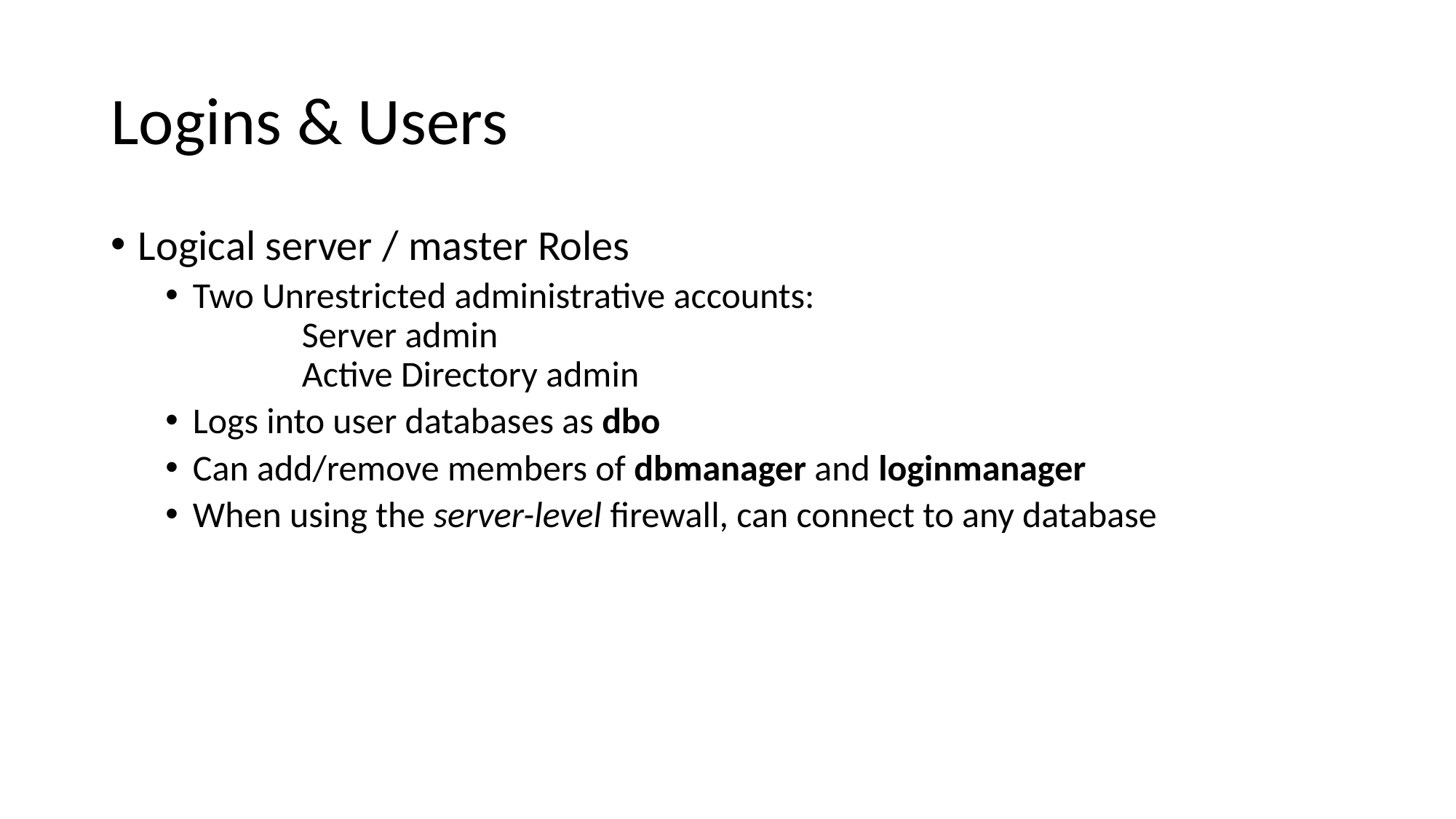

# Logins & Users
Logical server / master Roles
Two Unrestricted administrative accounts:
	Server admin
	Active Directory admin
Logs into user databases as dbo
Can add/remove members of dbmanager and loginmanager
When using the server-level firewall, can connect to any database